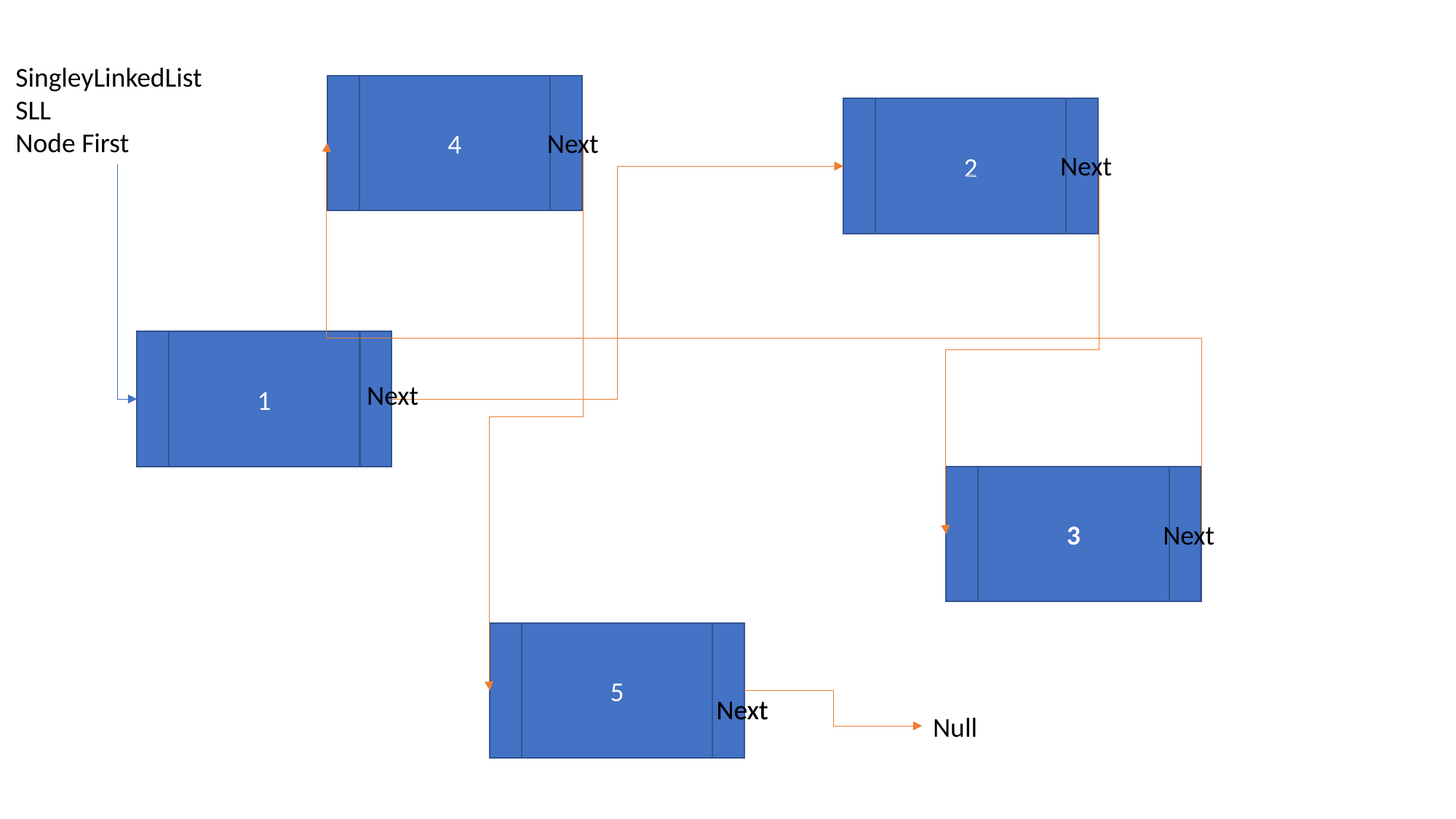

SingleyLinkedList SLL
Node First
4
2
Next
Next
1
Next
3
Next
5
Next
Next
Null